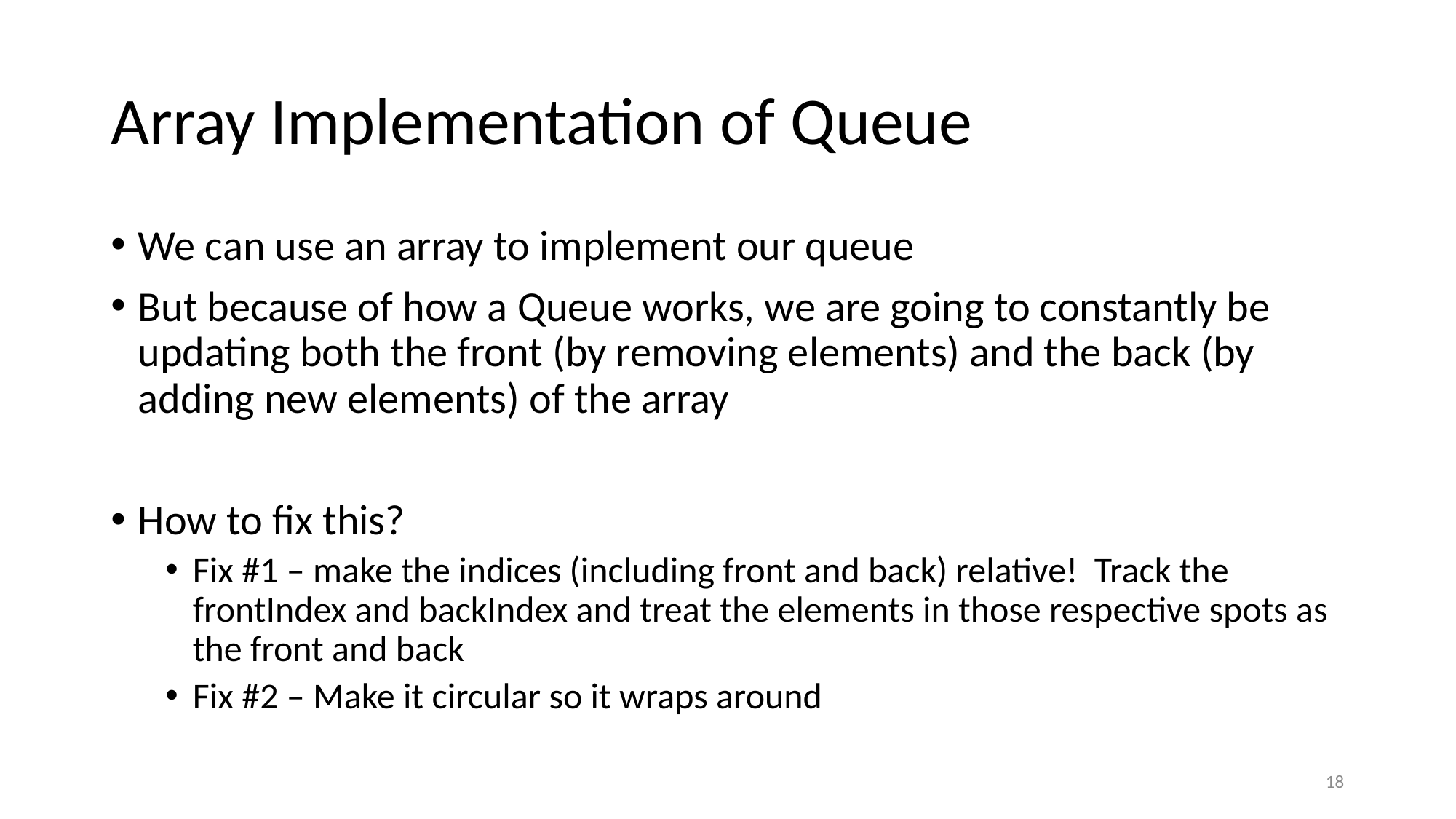

# Array Implementation of Queue
We can use an array to implement our queue
But because of how a Queue works, we are going to constantly be updating both the front (by removing elements) and the back (by adding new elements) of the array

How to fix this?
Fix #1 – make the indices (including front and back) relative!  Track the frontIndex and backIndex and treat the elements in those respective spots as the front and back
Fix #2 – Make it circular so it wraps around
18